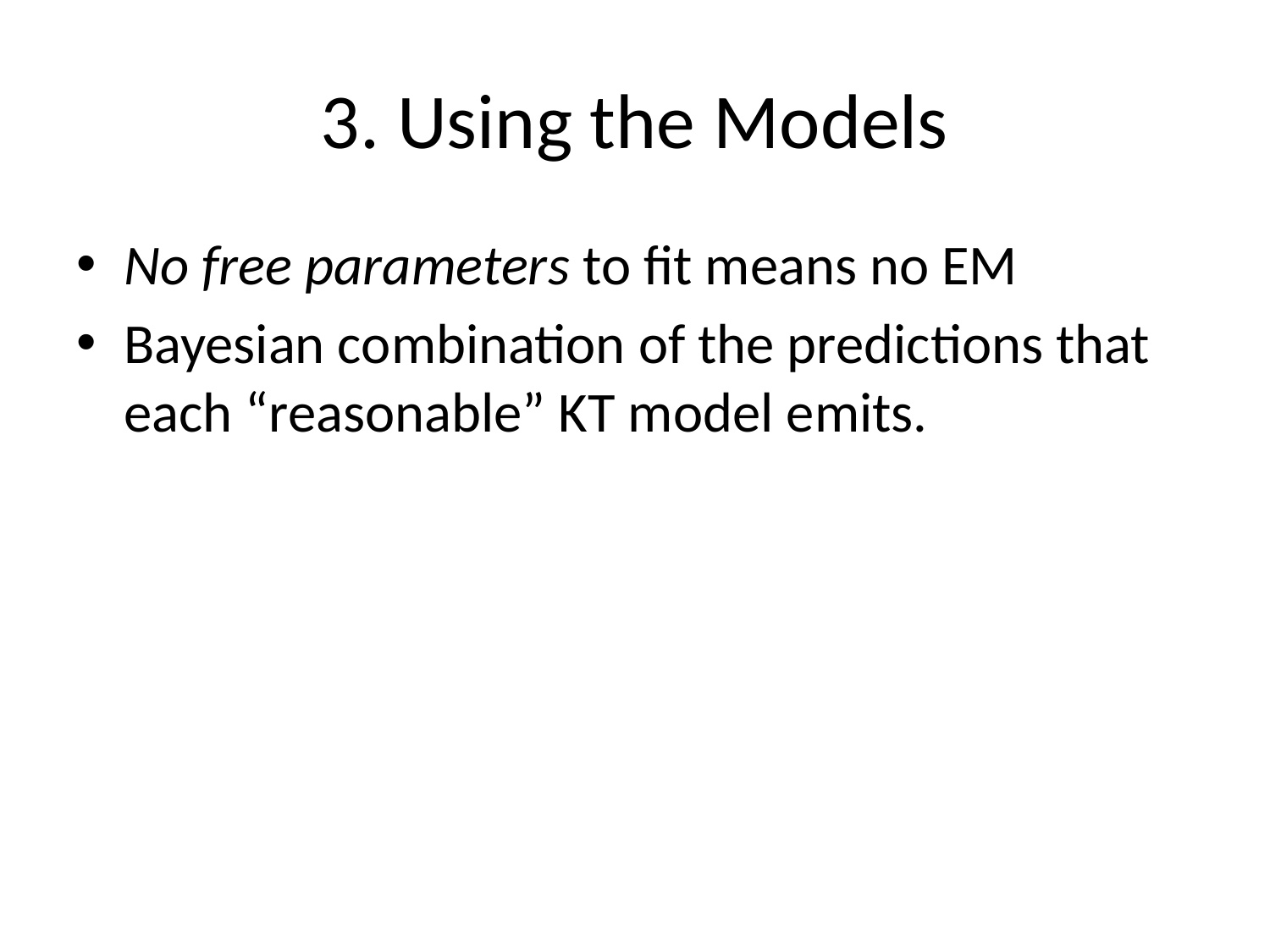

# 3. Using the Models
No free parameters to fit means no EM
Bayesian combination of the predictions that each “reasonable” KT model emits.